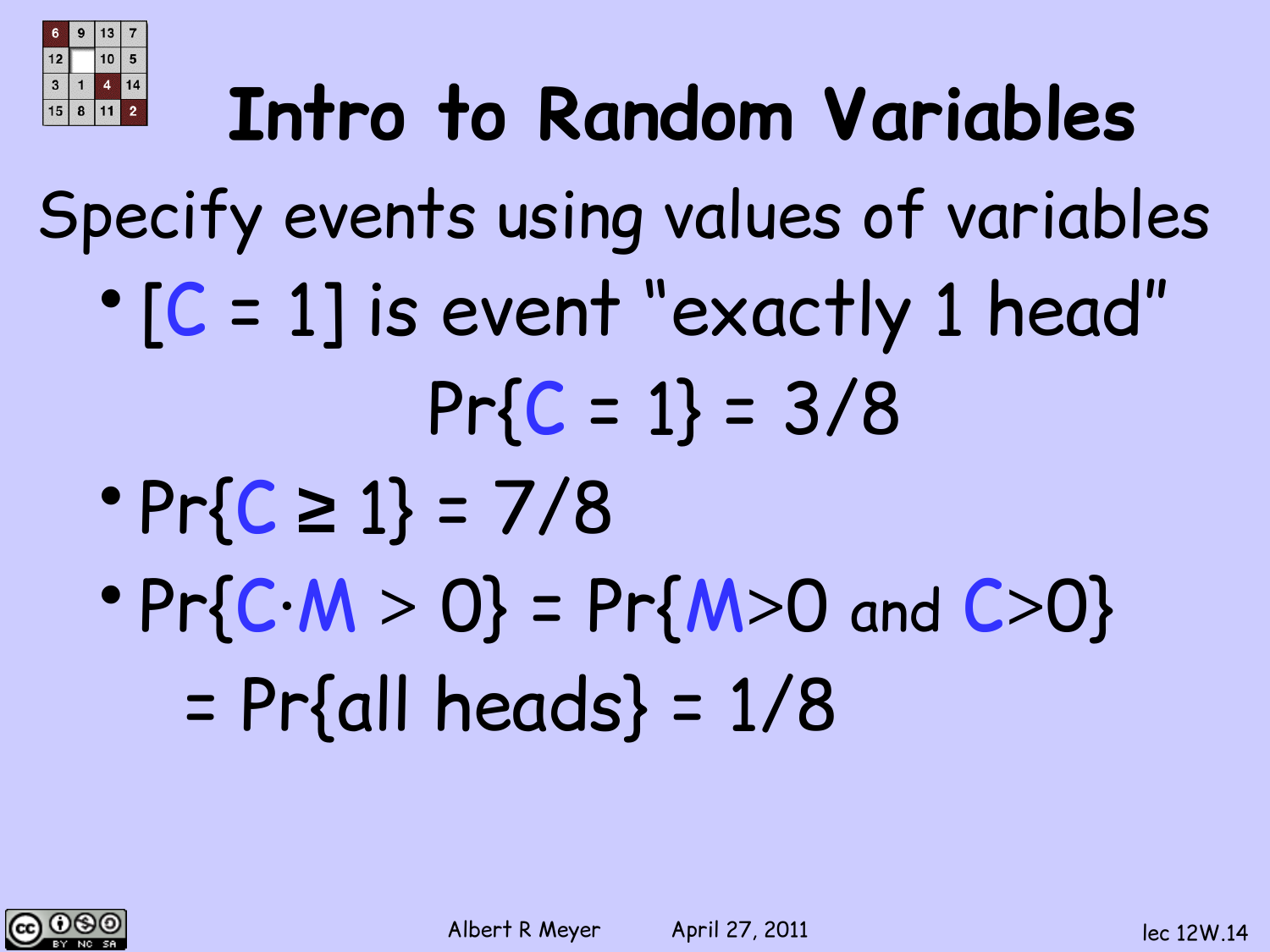

Intro to Random Variables
Specify events using values of variables
[C = 1] is event “exactly 1 head”
Pr{C = 1} = 3/8
Pr{C ≥ 1} = 7/8
Pr{C·M > 0} = Pr{M>0 and C>0}
    = Pr{all heads} = 1/8
lec 12W.14